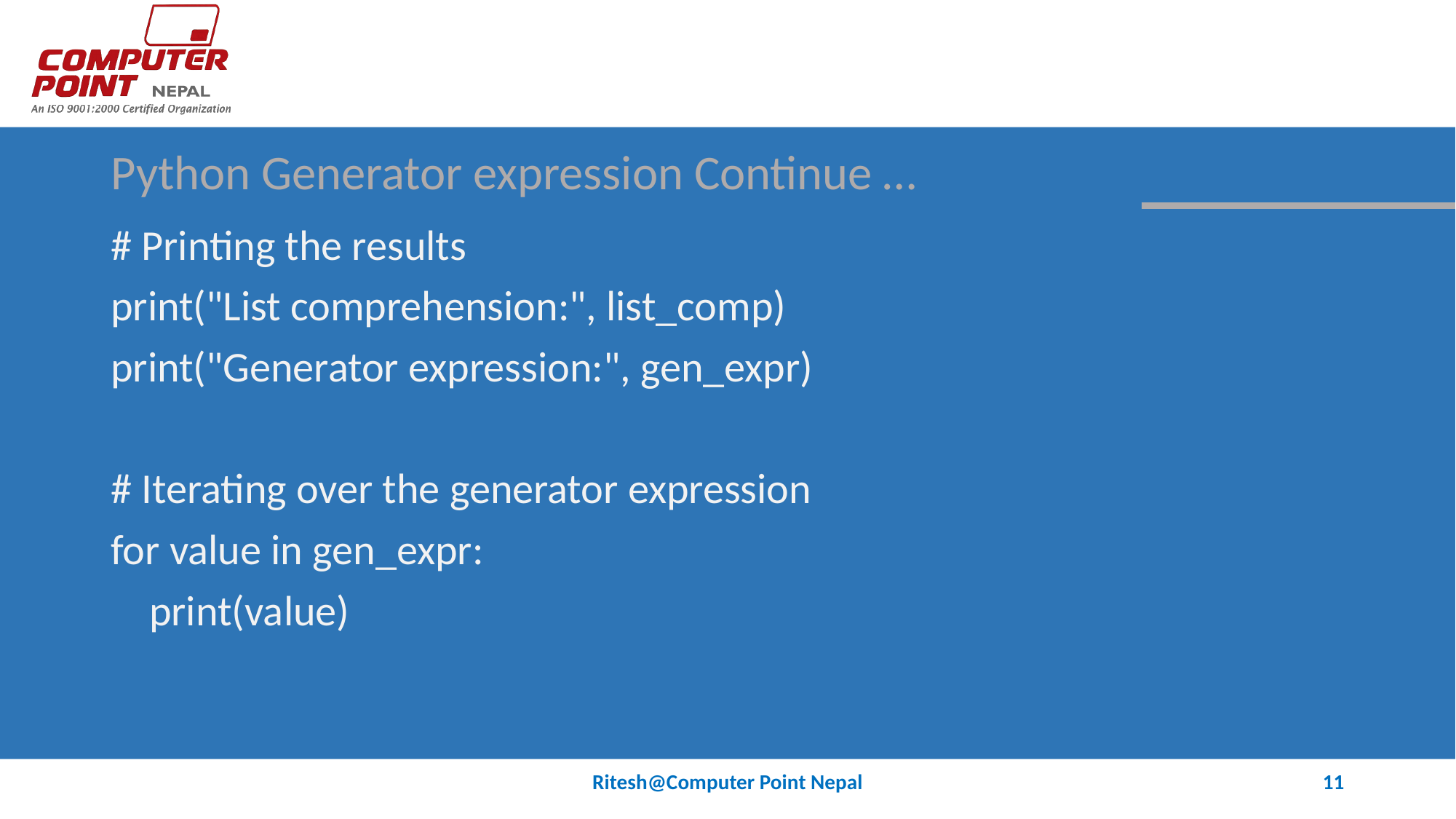

# Python Generator expression Continue …
# Printing the results
print("List comprehension:", list_comp)
print("Generator expression:", gen_expr)

# Iterating over the generator expression
for value in gen_expr:
    print(value)

Ritesh@Computer Point Nepal

11